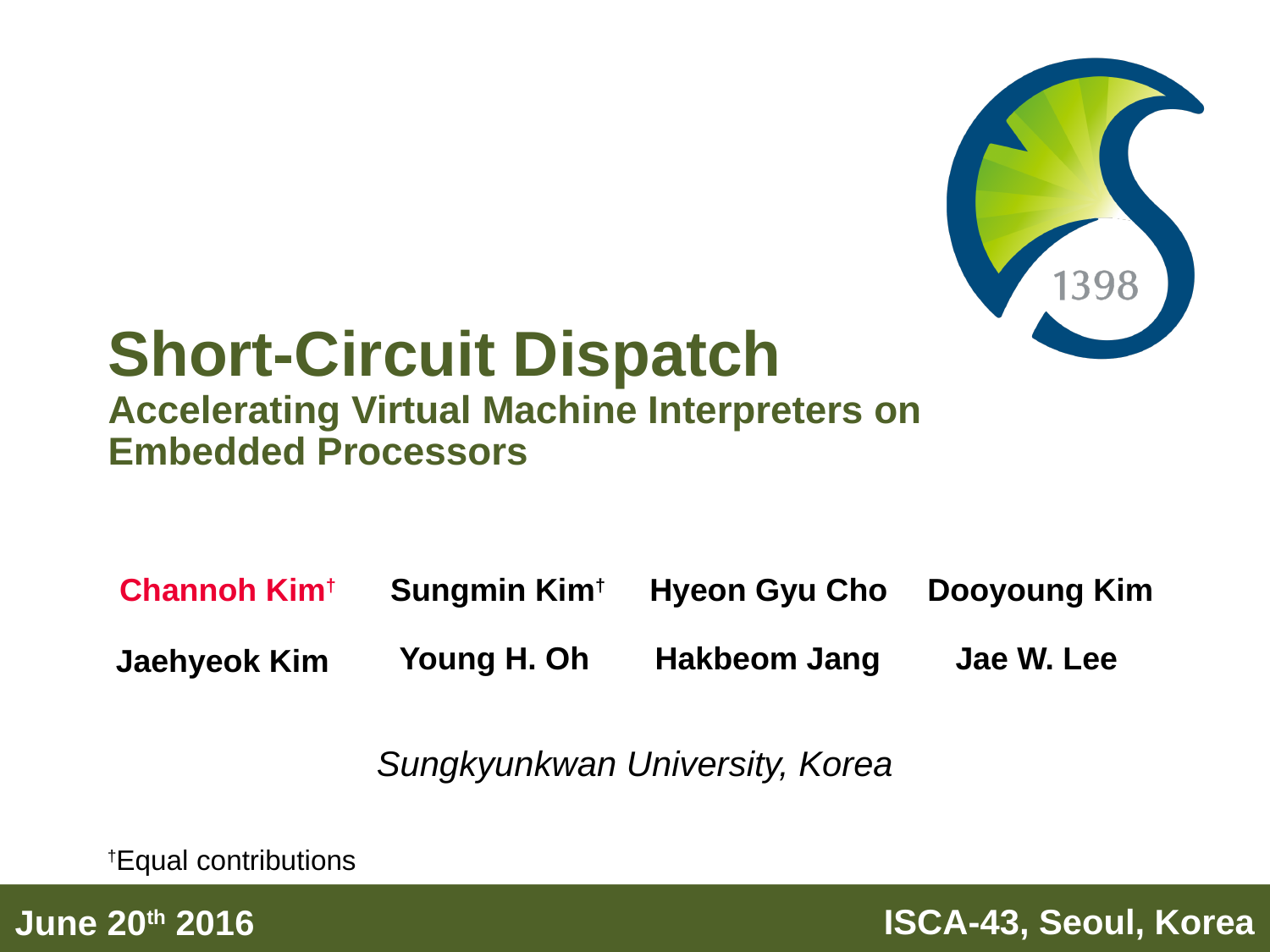

# Short-Circuit Dispatch Accelerating Virtual Machine Interpreters on Embedded Processors
Channoh Kim†
Sungmin Kim†
Hyeon Gyu Cho
Dooyoung Kim
Young H. Oh
Hakbeom Jang
Jae W. Lee
Jaehyeok Kim
Sungkyunkwan University, Korea
†Equal contributions

ISCA-43, Seoul, Korea
June 20th 2016